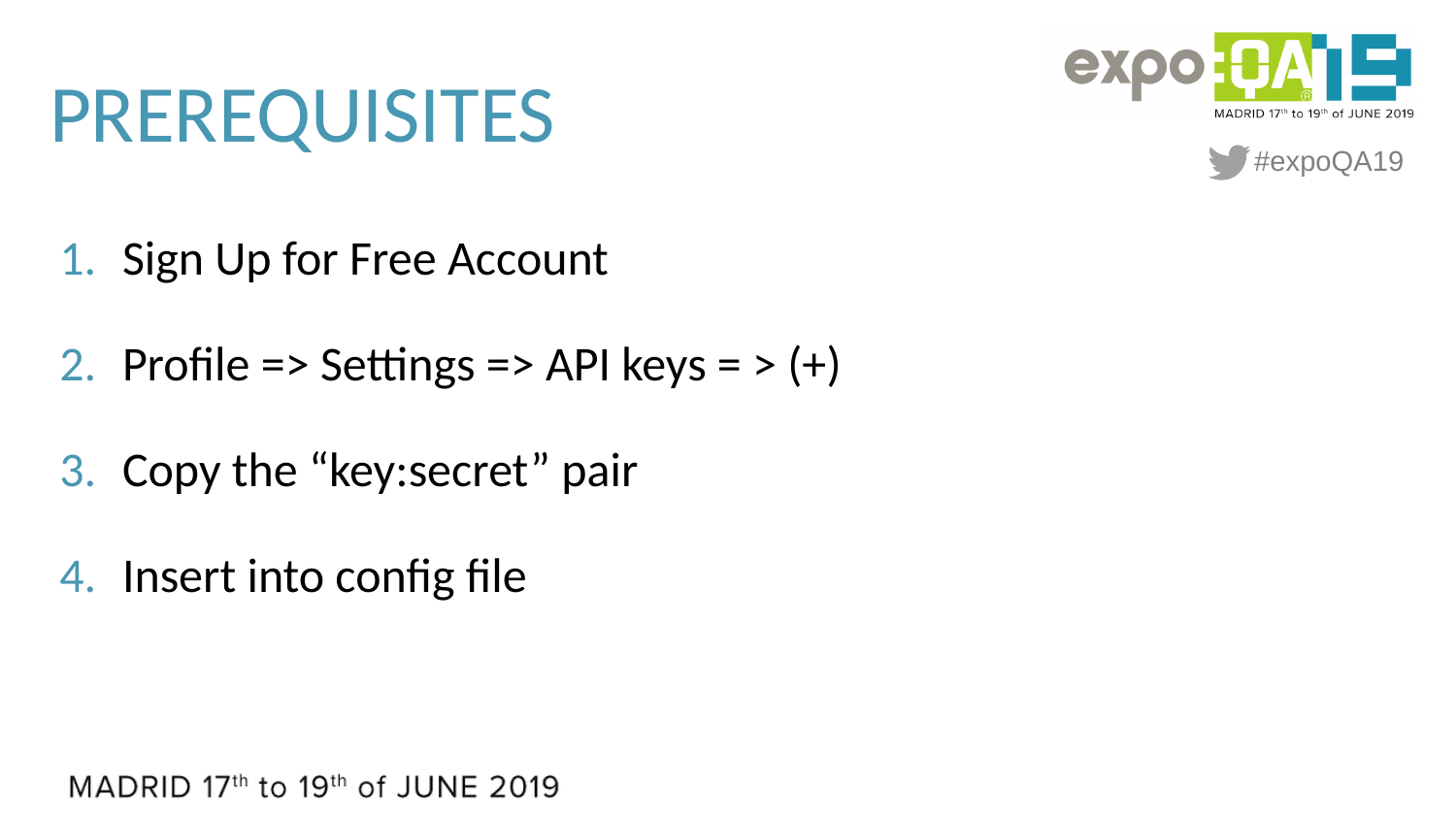

# Prerequisites
Sign Up for Free Account
Profile => Settings => API keys = > (+)
Copy the “key:secret” pair
Insert into config file